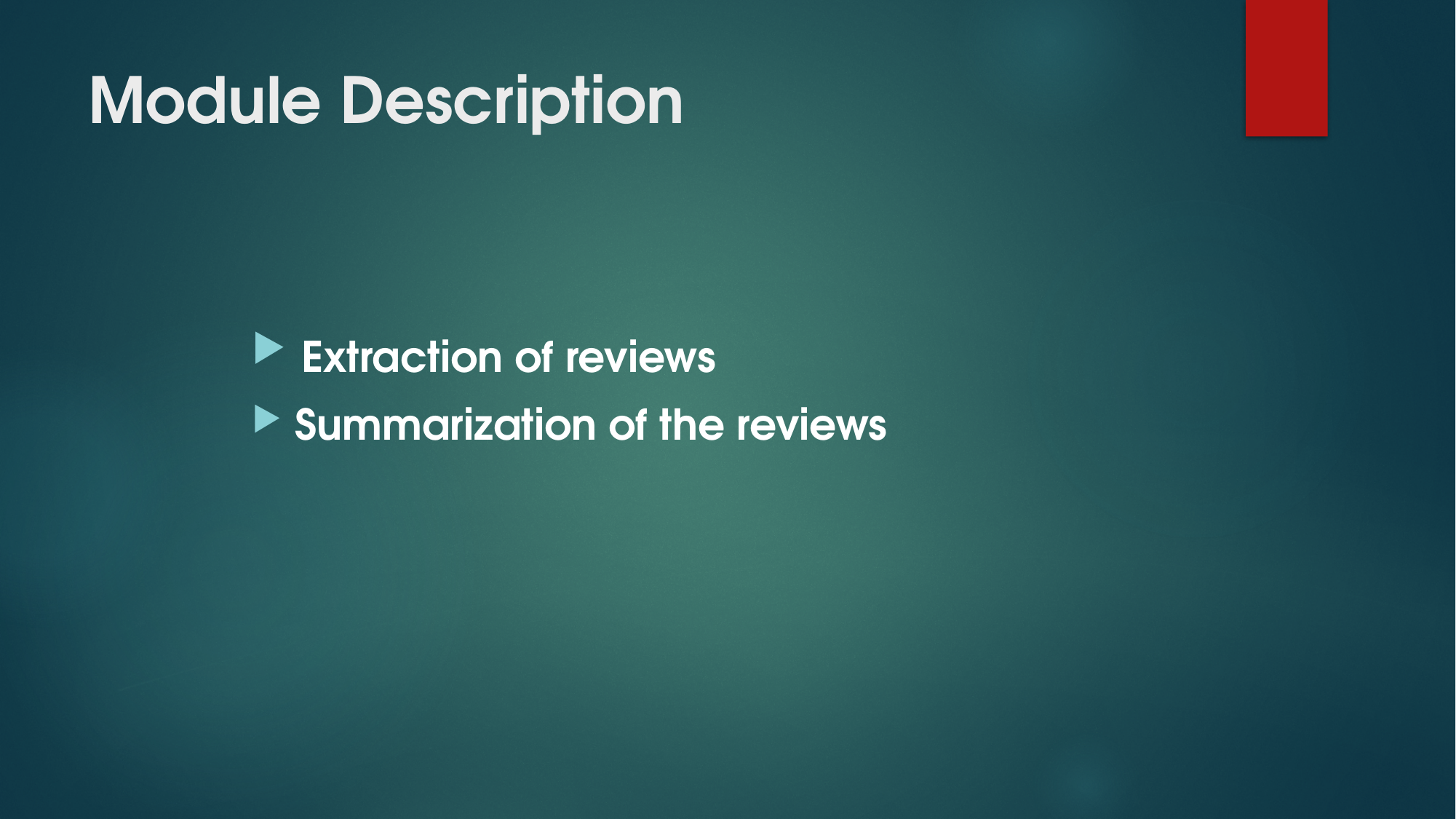

# Module Description

 Extraction of reviews
 Summarization of the reviews